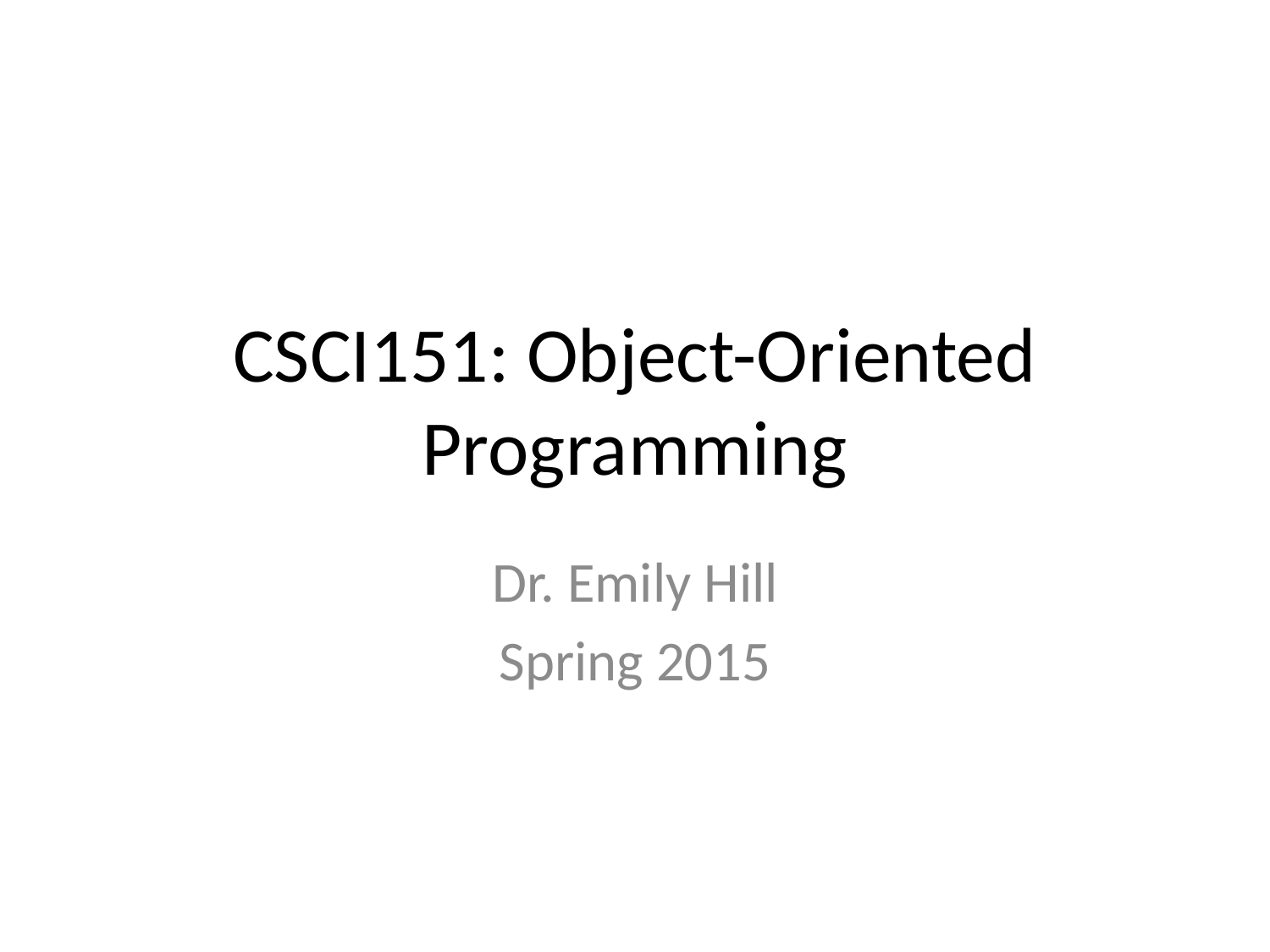

# CSCI151: Object-Oriented Programming
Dr. Emily Hill
Spring 2015